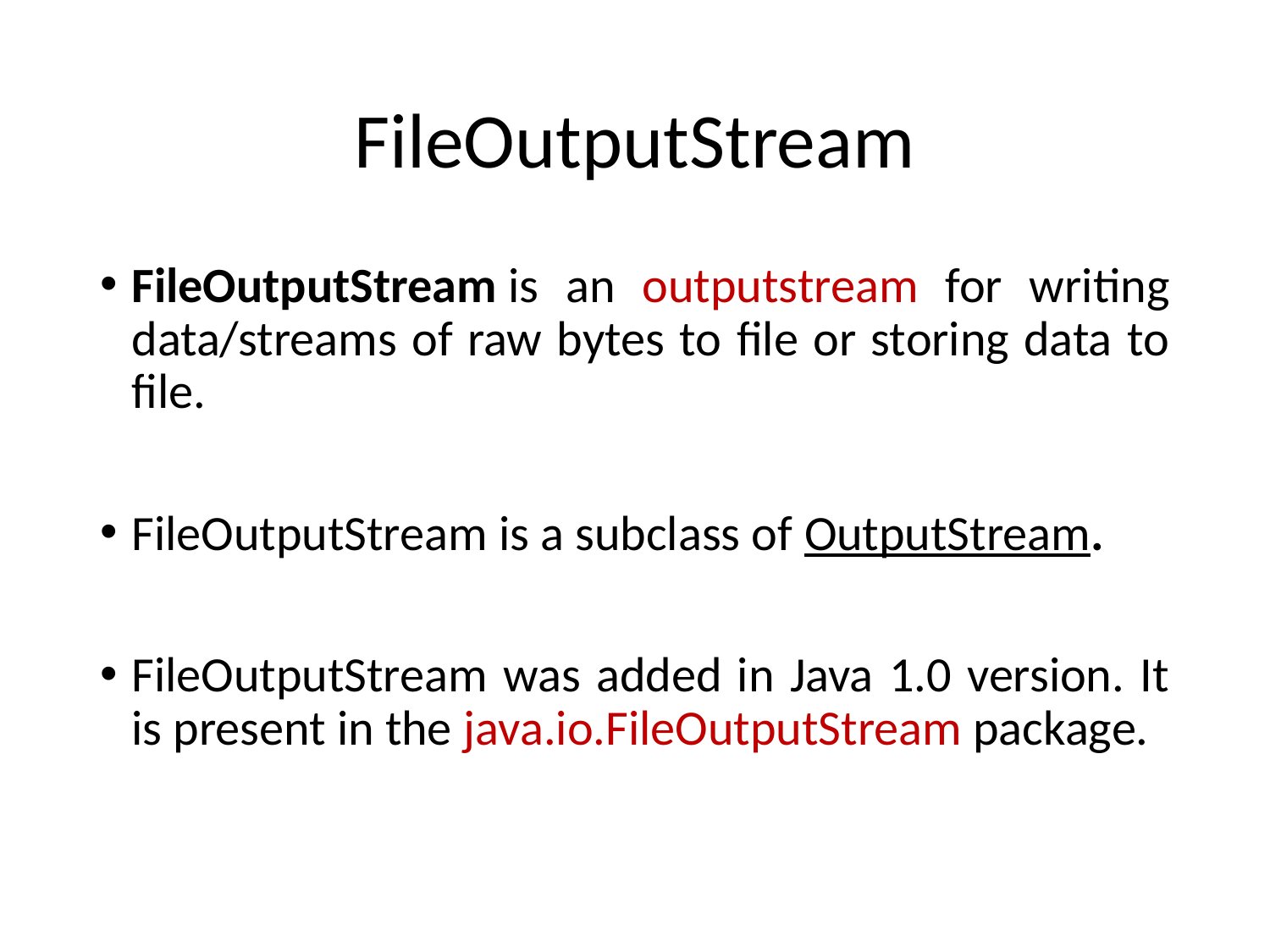

# FileOutputStream
FileOutputStream is an outputstream for writing data/streams of raw bytes to file or storing data to file.

FileOutputStream is a subclass of OutputStream.

FileOutputStream was added in Java 1.0 version. It is present in the java.io.FileOutputStream package.